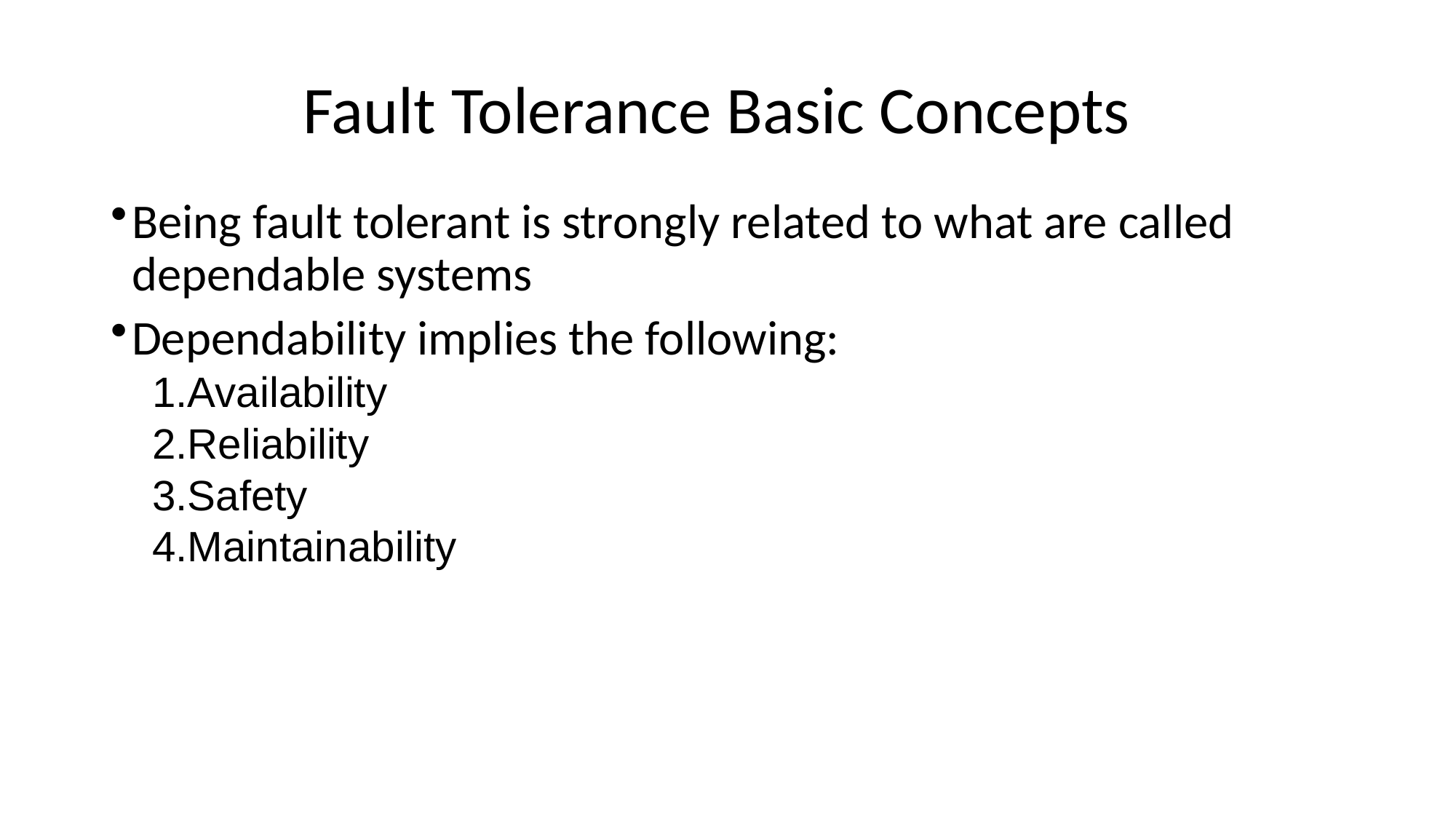

# Fault Tolerance Basic Concepts
Being fault tolerant is strongly related to what are called dependable systems
Dependability implies the following:
Availability
Reliability
Safety
Maintainability